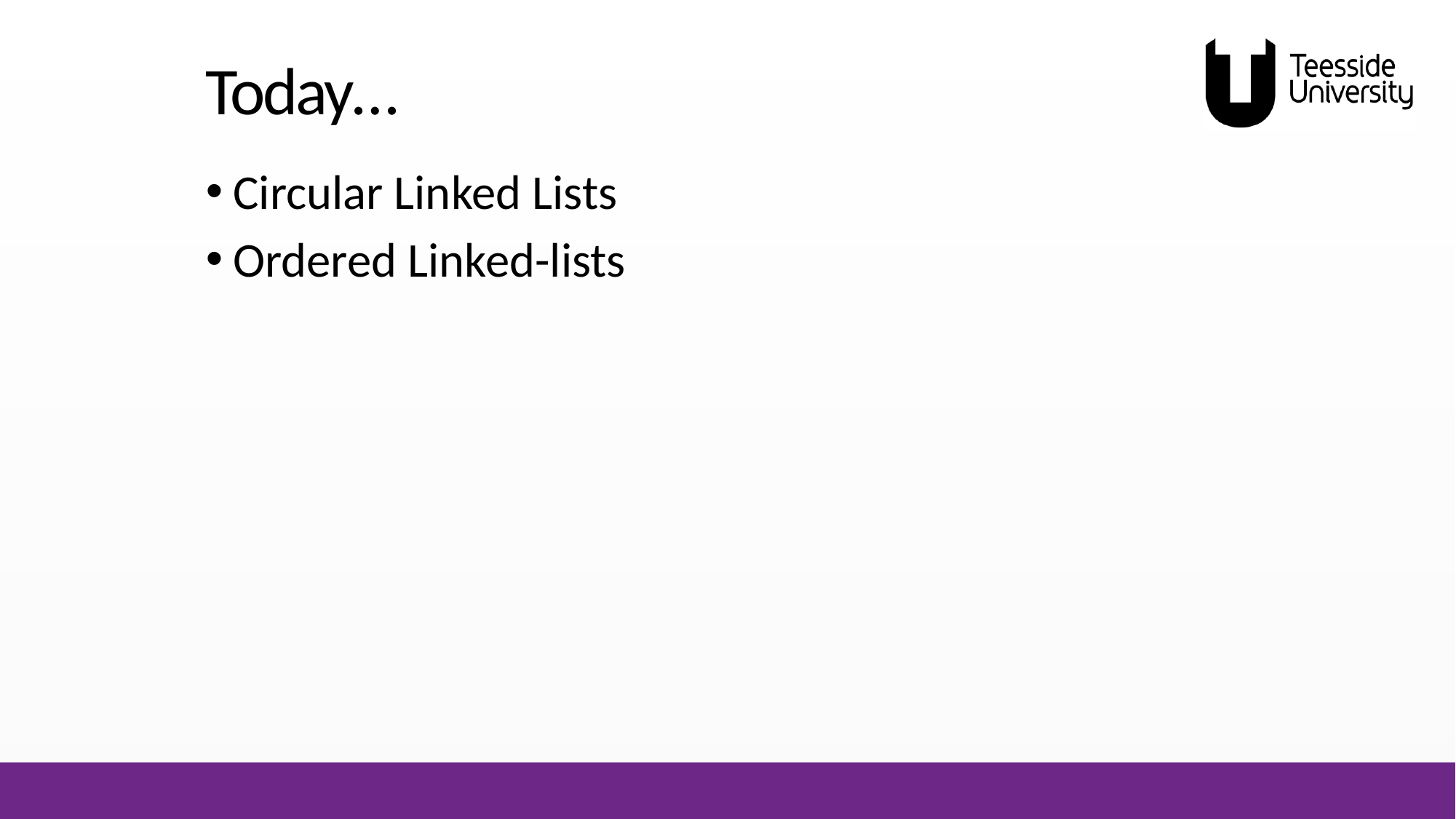

# Today…
Circular Linked Lists
Ordered Linked-lists